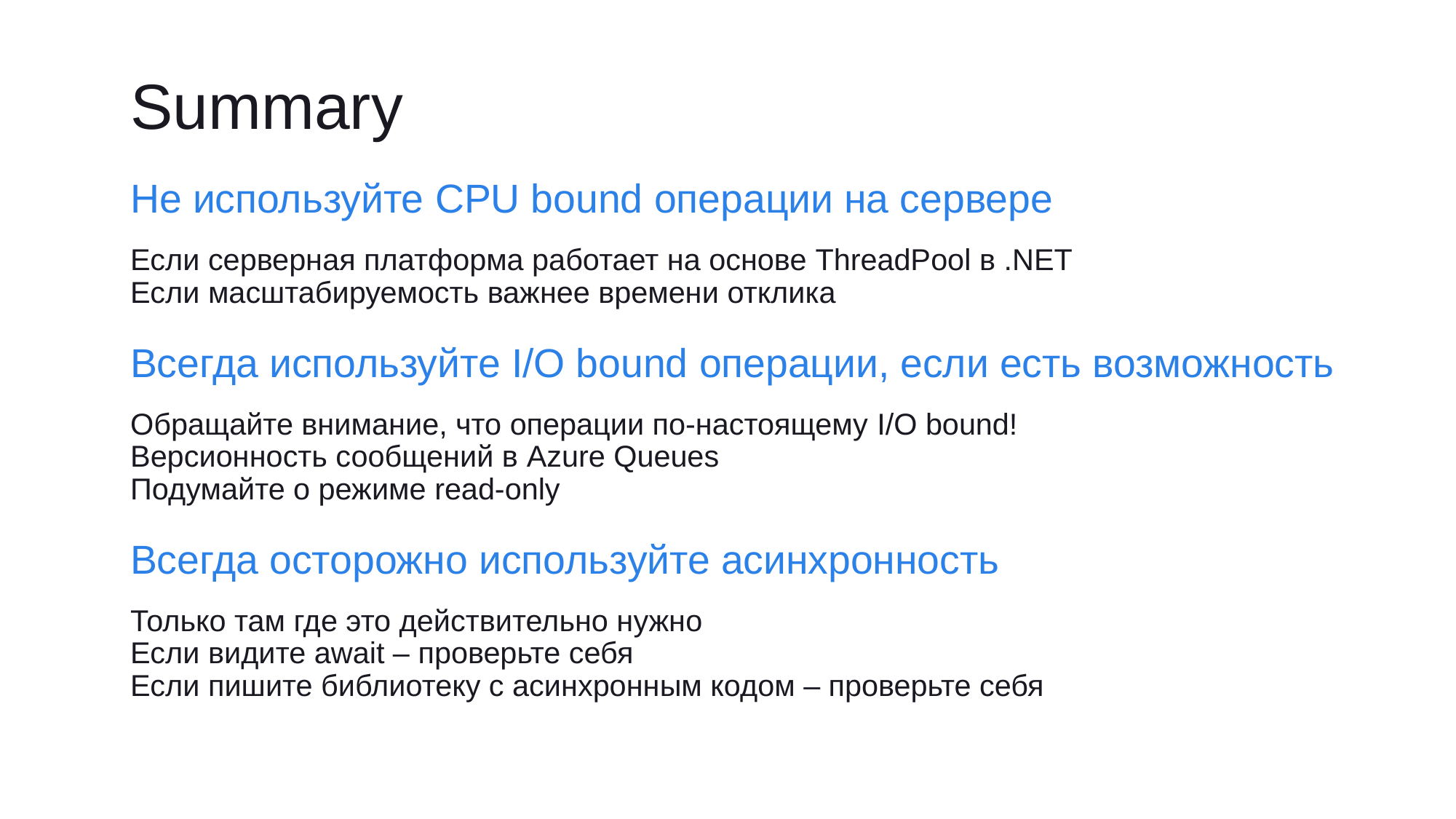

# Summary
Не используйте CPU bound операции на сервере
Если серверная платформа работает на основе ThreadPool в .NET
Если масштабируемость важнее времени отклика
Всегда используйте I/O bound операции, если есть возможность
Обращайте внимание, что операции по-настоящему I/O bound!
Версионность сообщений в Azure Queues
Подумайте о режиме read-only
Всегда осторожно используйте асинхронность
Только там где это действительно нужно
Если видите await – проверьте себя
Если пишите библиотеку с асинхронным кодом – проверьте себя